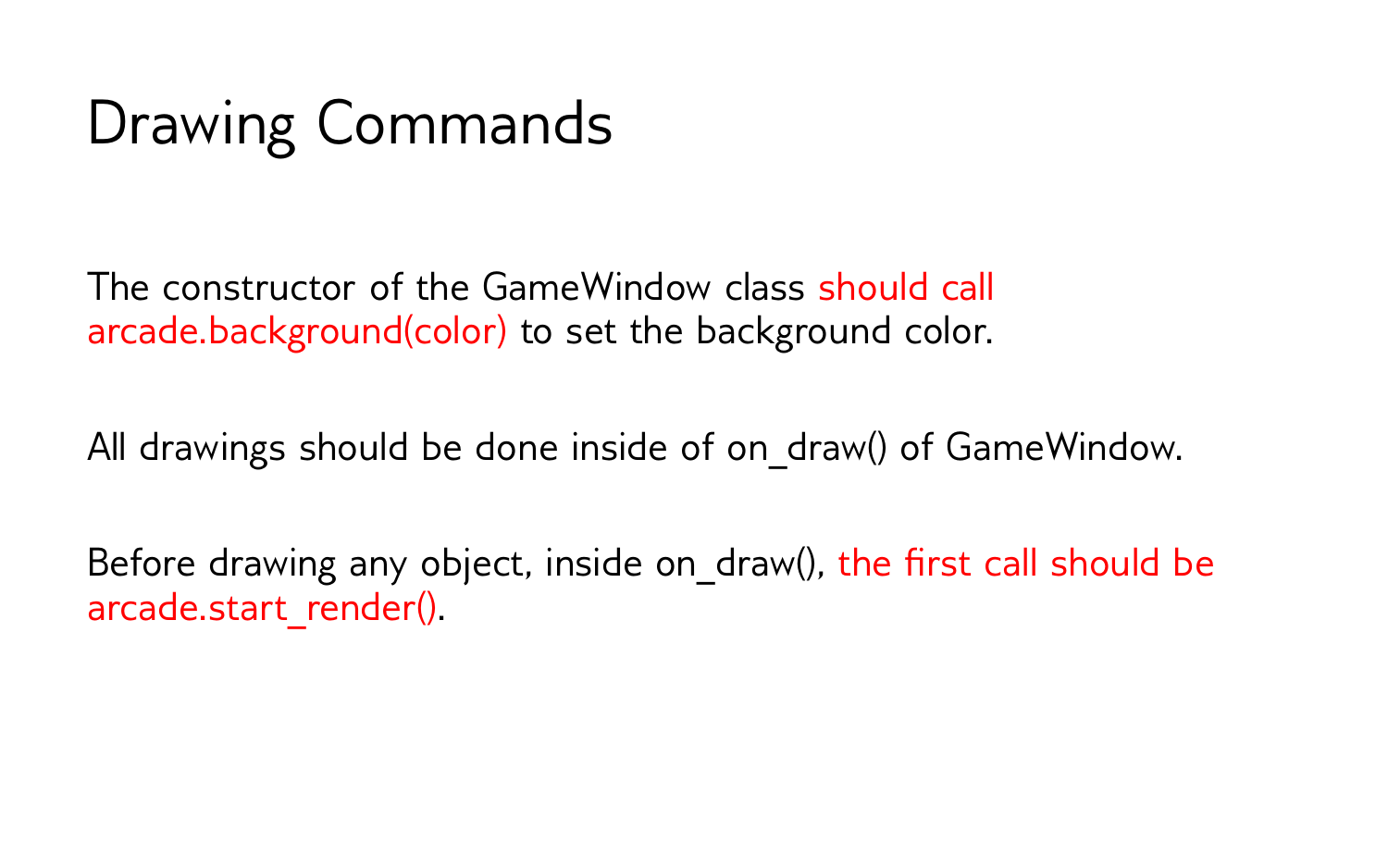

# Drawing Commands

The constructor of the GameWindow class should call arcade.background(color) to set the background color.

All drawings should be done inside of on_draw() of GameWindow.

Before drawing any object, inside on_draw(), the first call should be arcade.start_render().